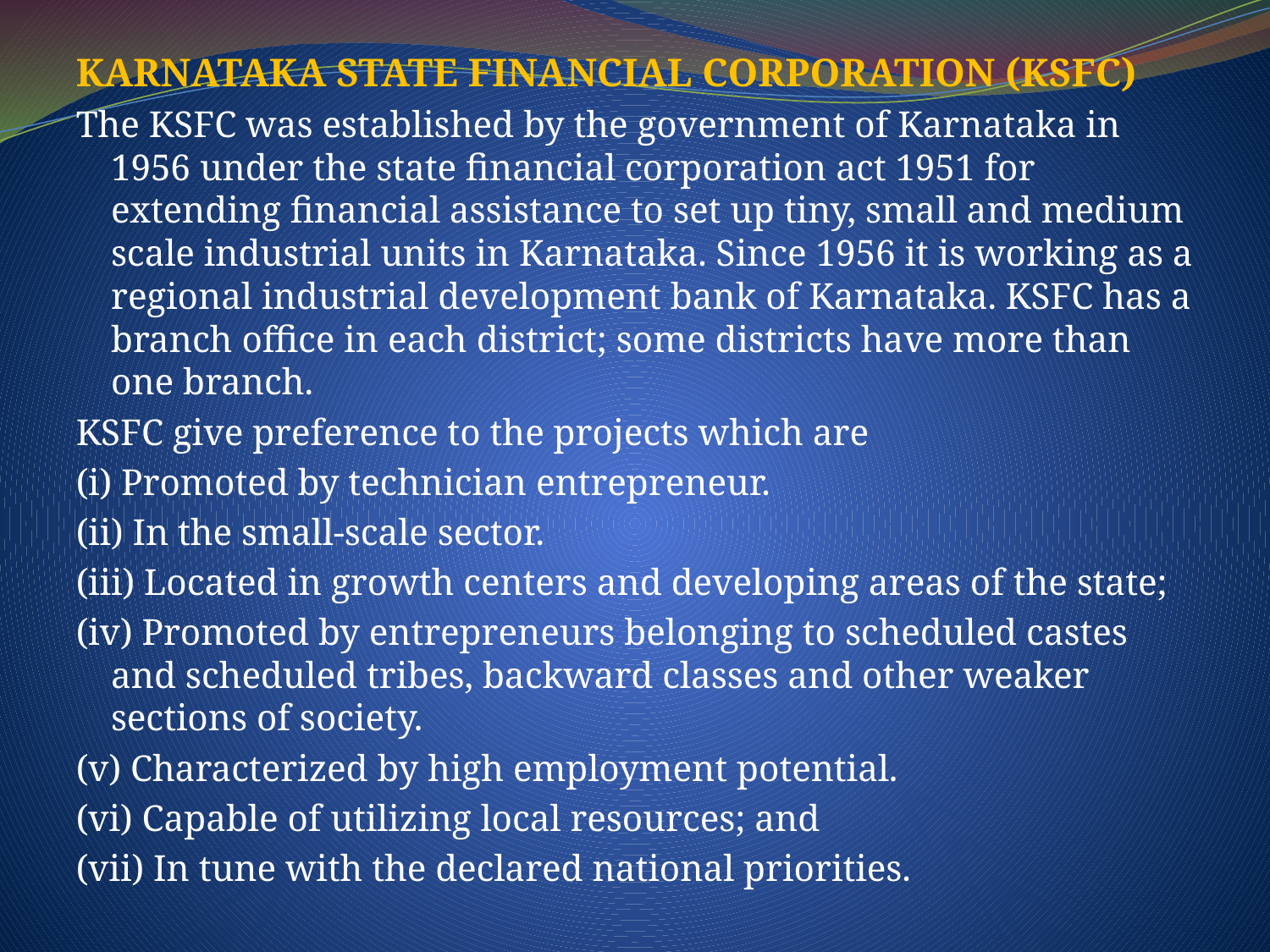

KARNATAKA STATE FINANCIAL CORPORATION (KSFC)
The KSFC was established by the government of Karnataka in 1956 under the state financial corporation act 1951 for extending financial assistance to set up tiny, small and medium scale industrial units in Karnataka. Since 1956 it is working as a regional industrial development bank of Karnataka. KSFC has a branch office in each district; some districts have more than one branch.
KSFC give preference to the projects which are
(i) Promoted by technician entrepreneur.
(ii) In the small-scale sector.
(iii) Located in growth centers and developing areas of the state;
(iv) Promoted by entrepreneurs belonging to scheduled castes and scheduled tribes, backward classes and other weaker sections of society.
(v) Characterized by high employment potential.
(vi) Capable of utilizing local resources; and
(vii) In tune with the declared national priorities.